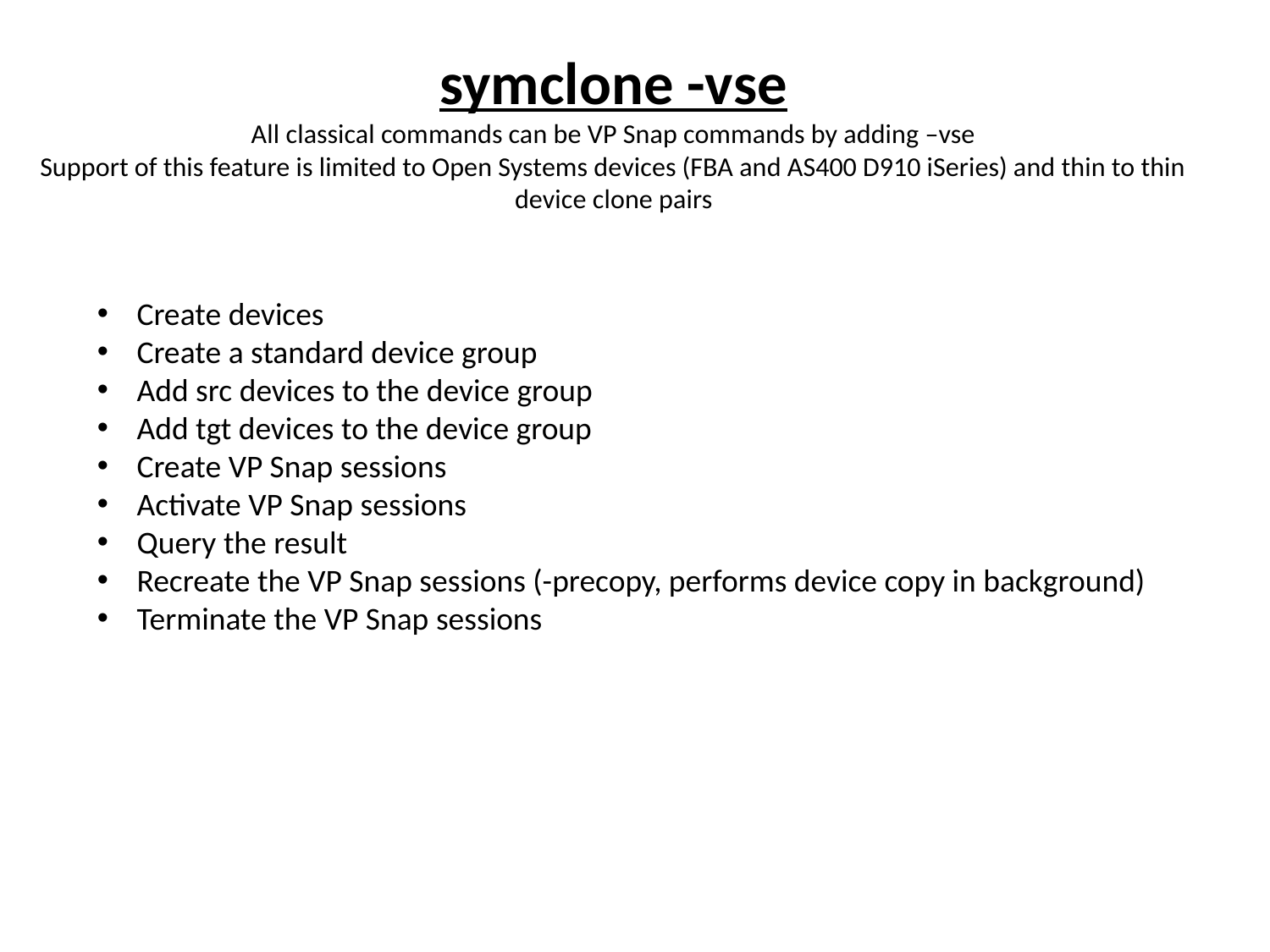

# symclone -vse All classical commands can be VP Snap commands by adding –vse Support of this feature is limited to Open Systems devices (FBA and AS400 D910 iSeries) and thin to thin device clone pairs
Create devices
Create a standard device group
Add src devices to the device group
Add tgt devices to the device group
Create VP Snap sessions
Activate VP Snap sessions
Query the result
Recreate the VP Snap sessions (-precopy, performs device copy in background)
Terminate the VP Snap sessions